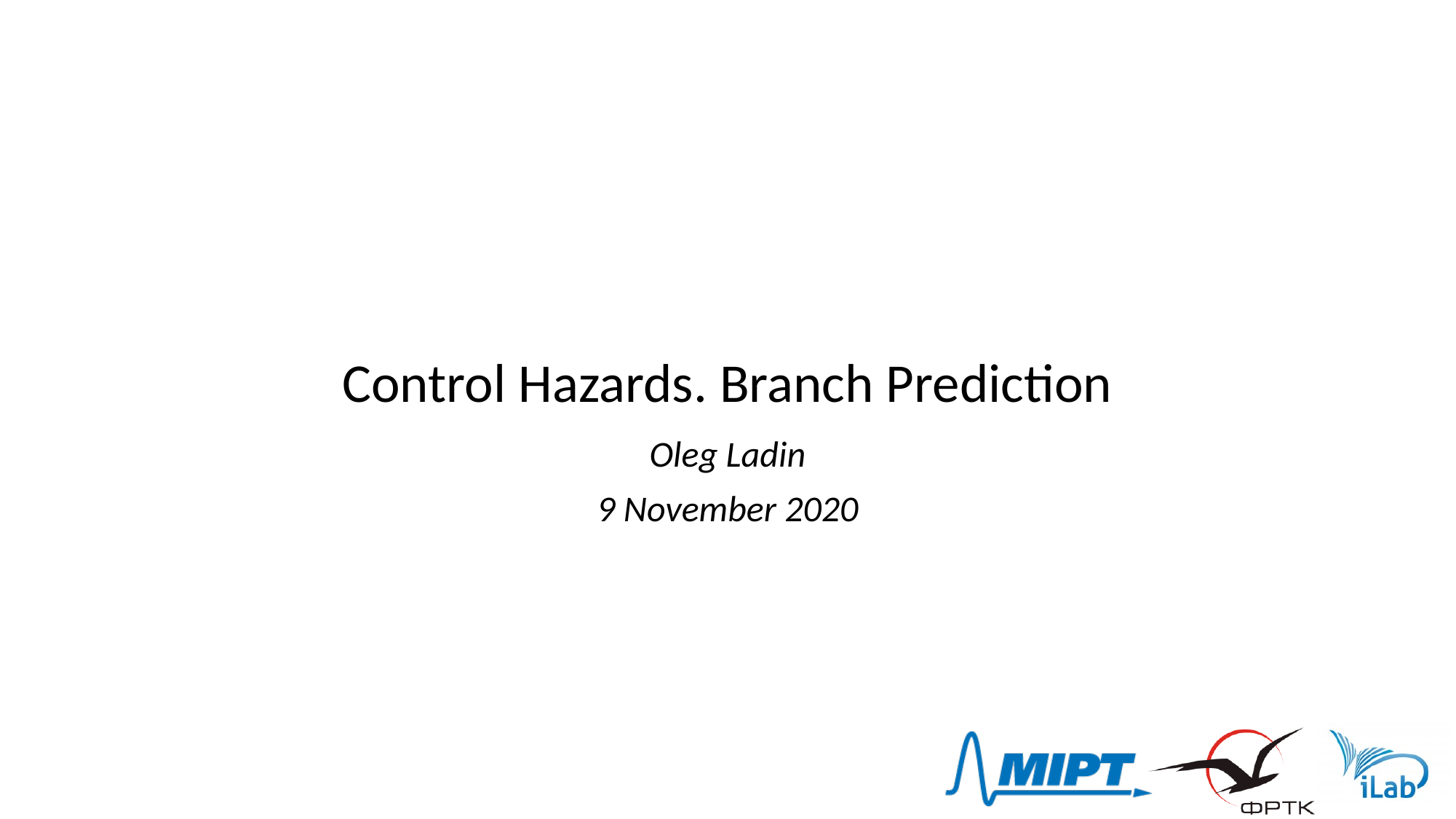

# Control Hazards. Branch Prediction
Oleg Ladin
9 November 2020
1